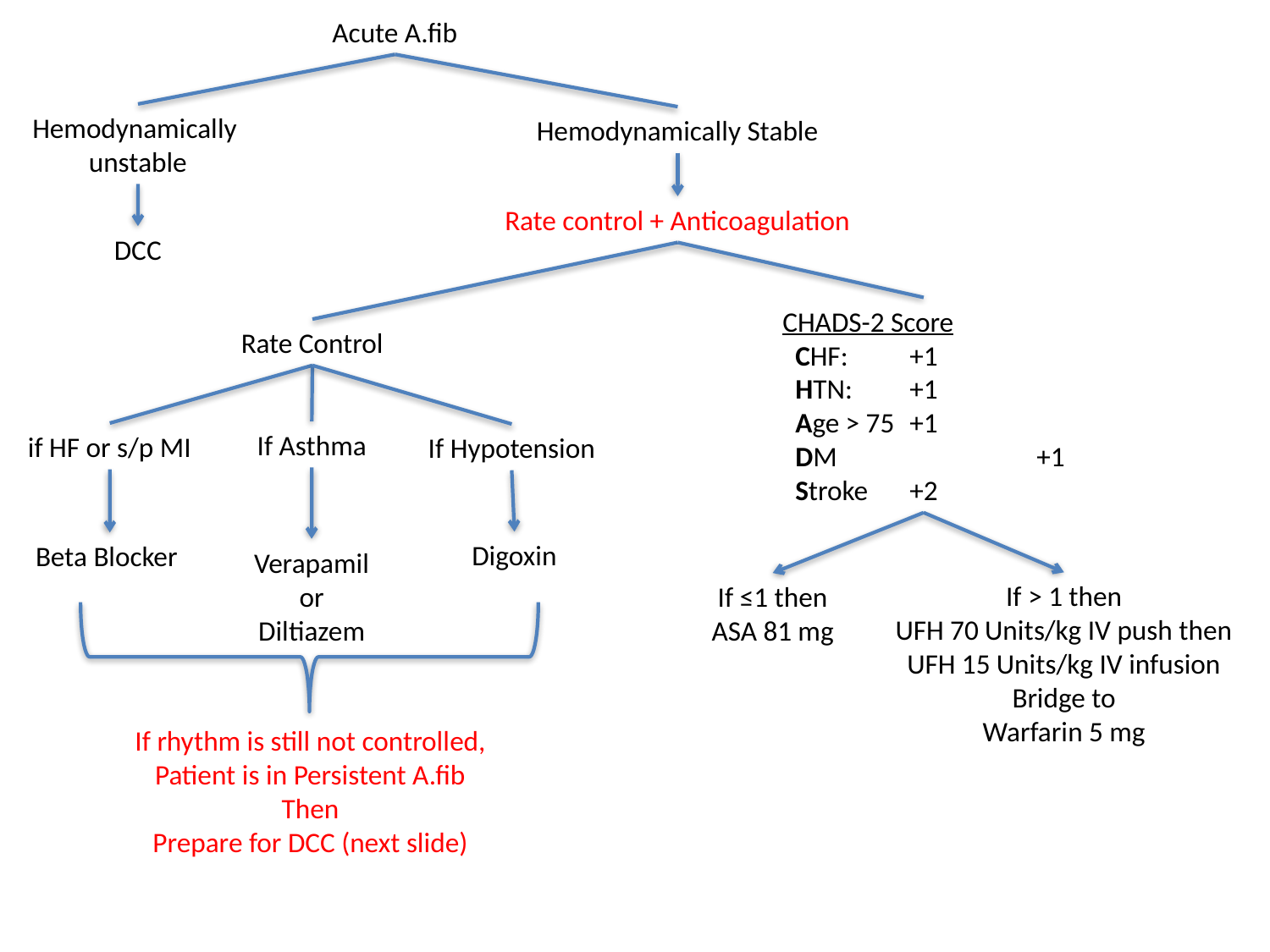

Acute A.fib
Hemodynamically
unstable
Hemodynamically Stable
Rate control + Anticoagulation
DCC
CHADS-2 Score
  CHF: 	+1
  HTN: 	+1
  Age > 75	+1
  DM		+1
  Stroke	+2
Rate Control
If Asthma
if HF or s/p MI
If Hypotension

Digoxin
Beta Blocker
Verapamil
or
Diltiazem
If > 1 then
UFH 70 Units/kg IV push then
UFH 15 Units/kg IV infusion
Bridge to
Warfarin 5 mg
If ≤1 then
ASA 81 mg
If rhythm is still not controlled,
Patient is in Persistent A.fib
Then
Prepare for DCC (next slide)